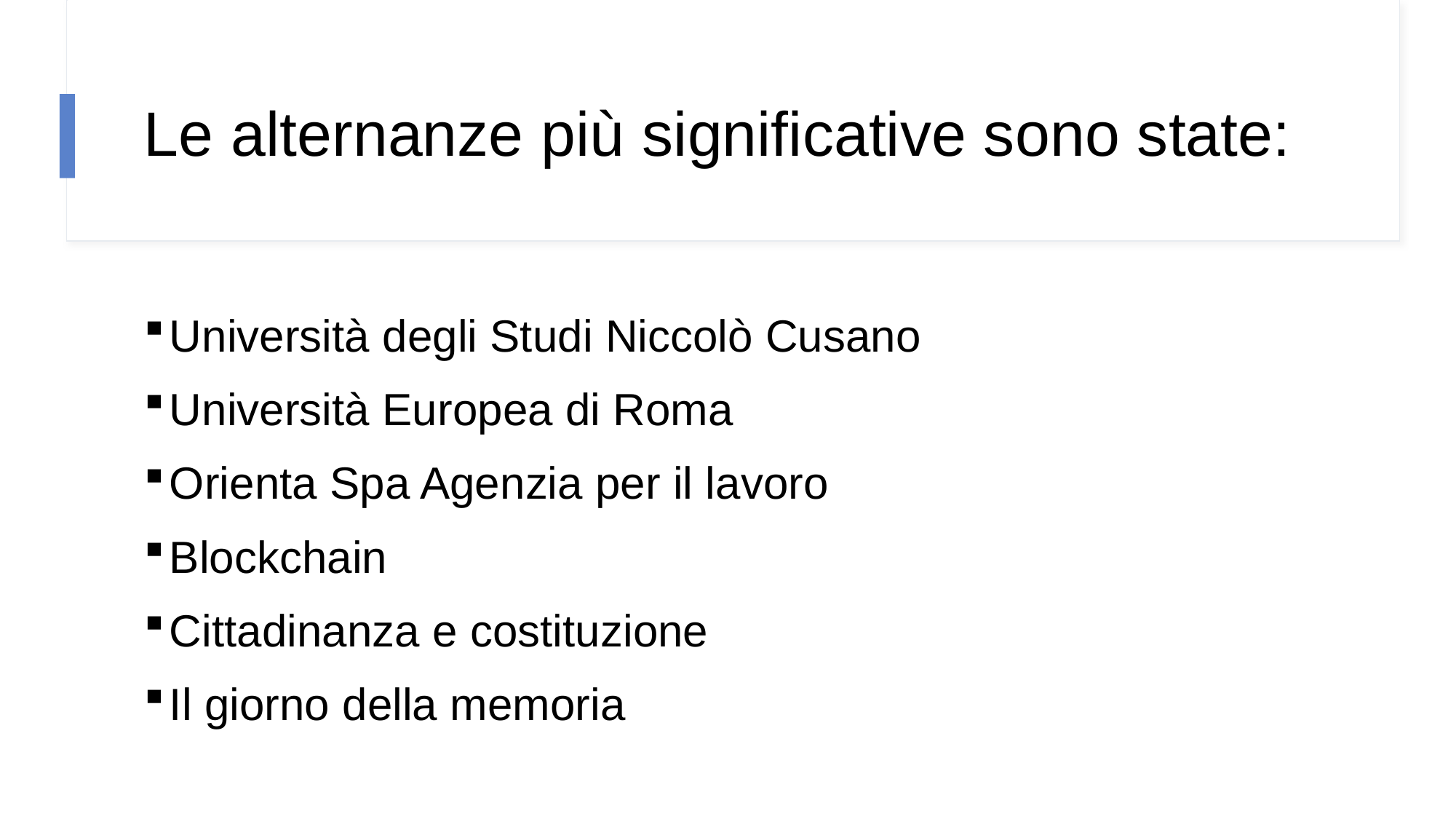

# Le alternanze più significative sono state:
Università degli Studi Niccolò Cusano
Università Europea di Roma
Orienta Spa Agenzia per il lavoro
Blockchain
Cittadinanza e costituzione
Il giorno della memoria